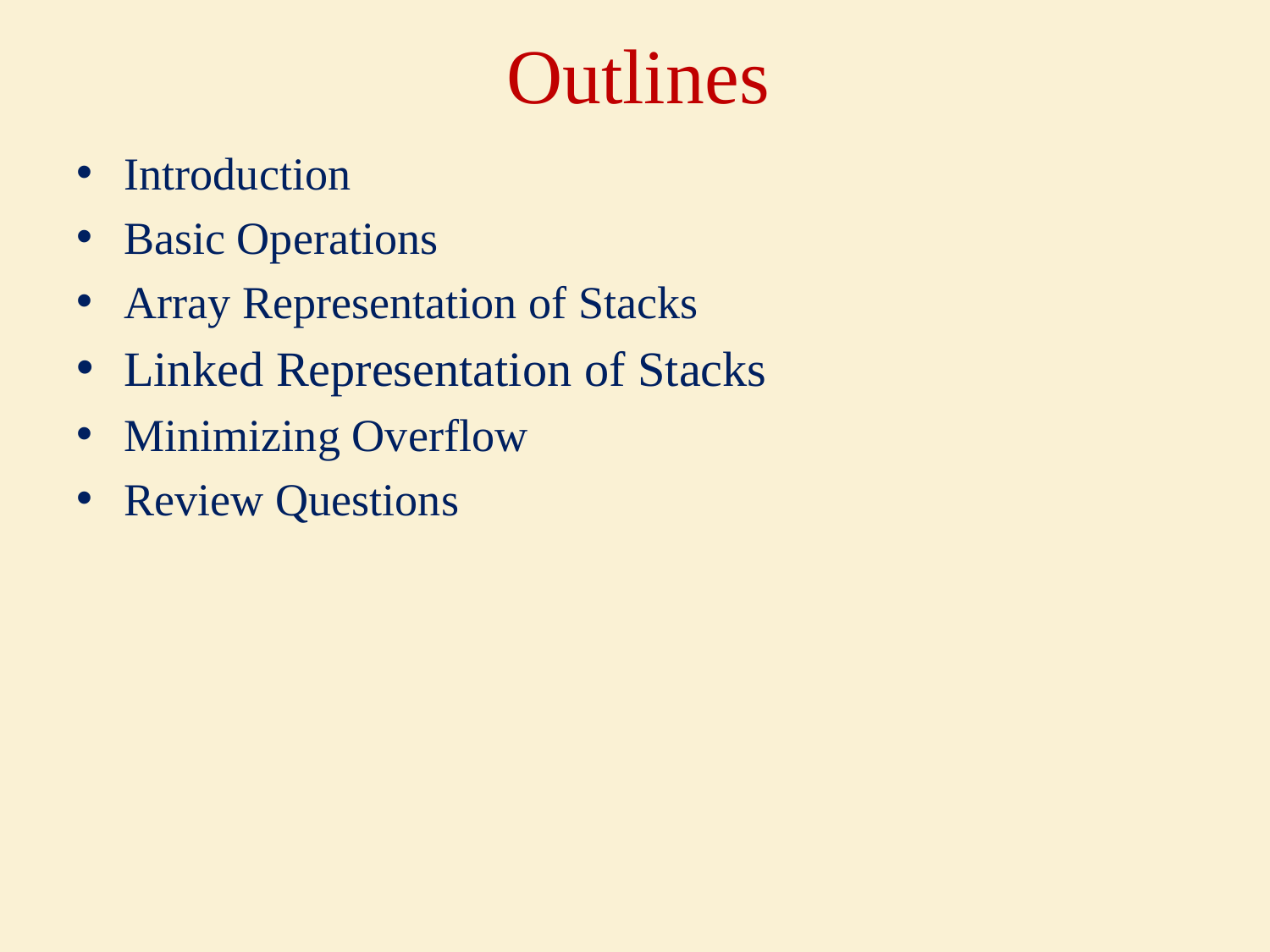

# Outlines
Introduction
Basic Operations
Array Representation of Stacks
Linked Representation of Stacks
Minimizing Overflow
Review Questions